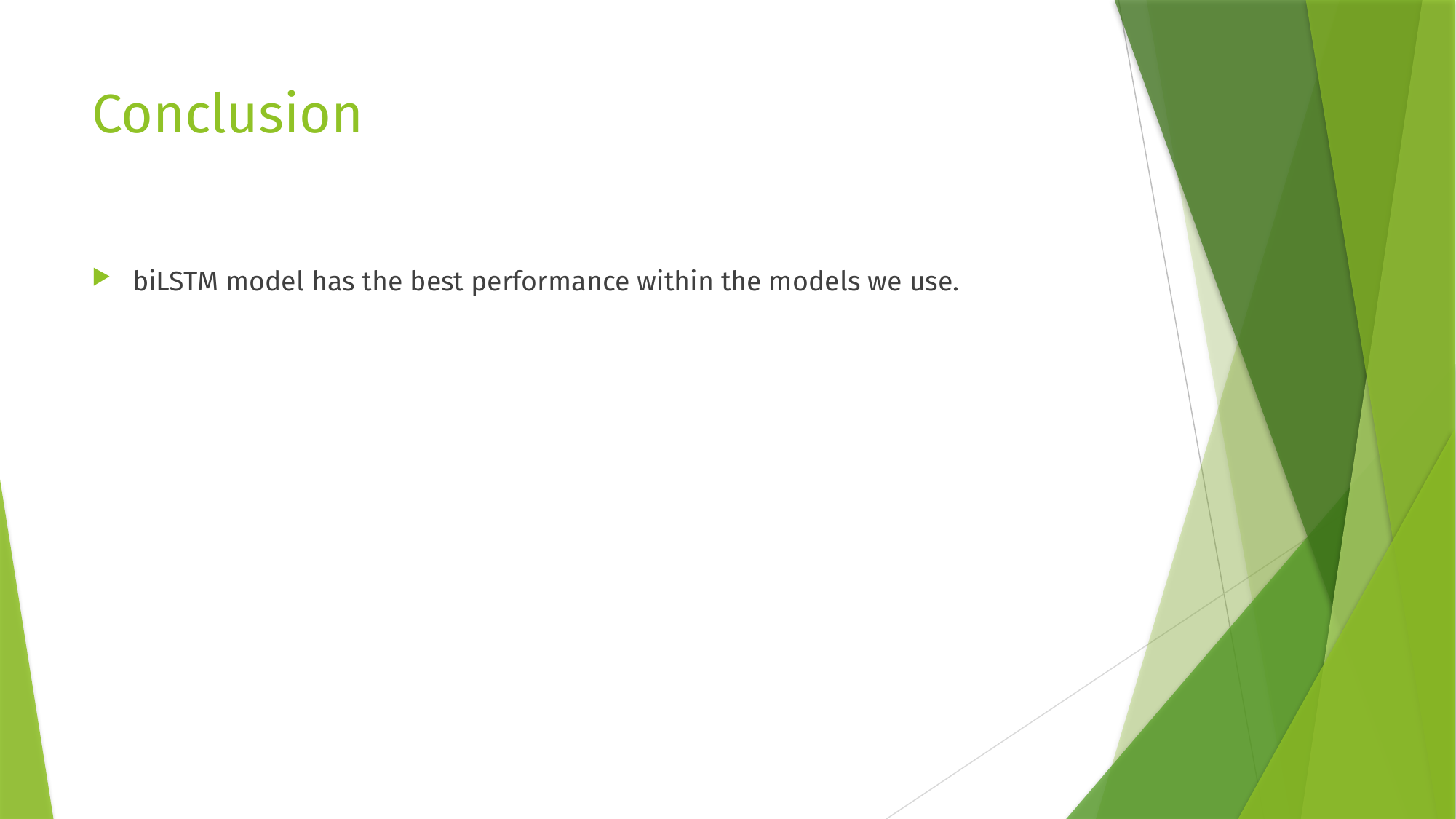

# Conclusion
biLSTM model has the best performance within the models we use.